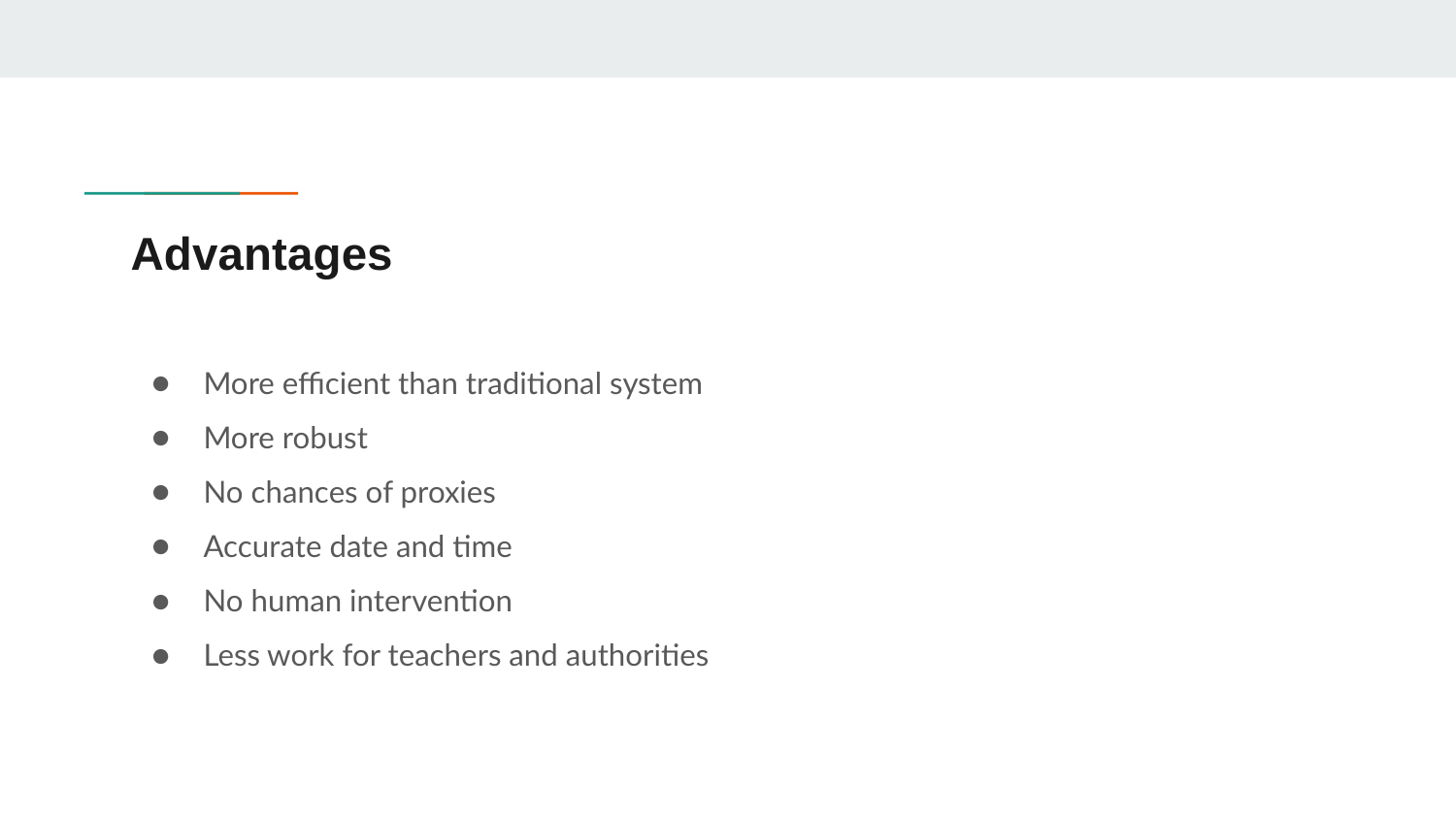

# Advantages
More efficient than traditional system
More robust
No chances of proxies
Accurate date and time
No human intervention
Less work for teachers and authorities